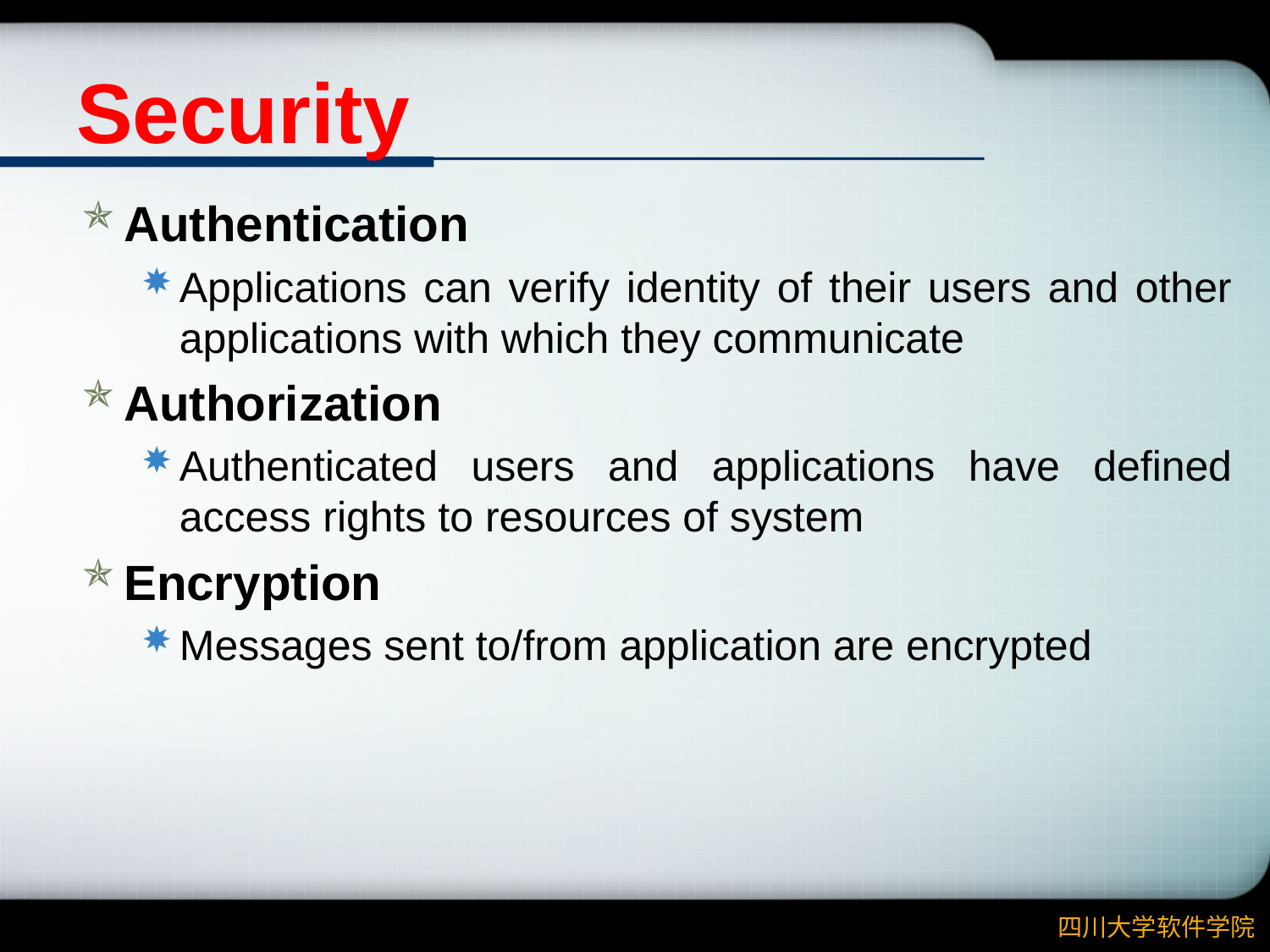

# Security
Authentication
Applications can verify identity of their users and other applications with which they communicate
Authorization
Authenticated users and applications have defined access rights to resources of system
Encryption
Messages sent to/from application are encrypted